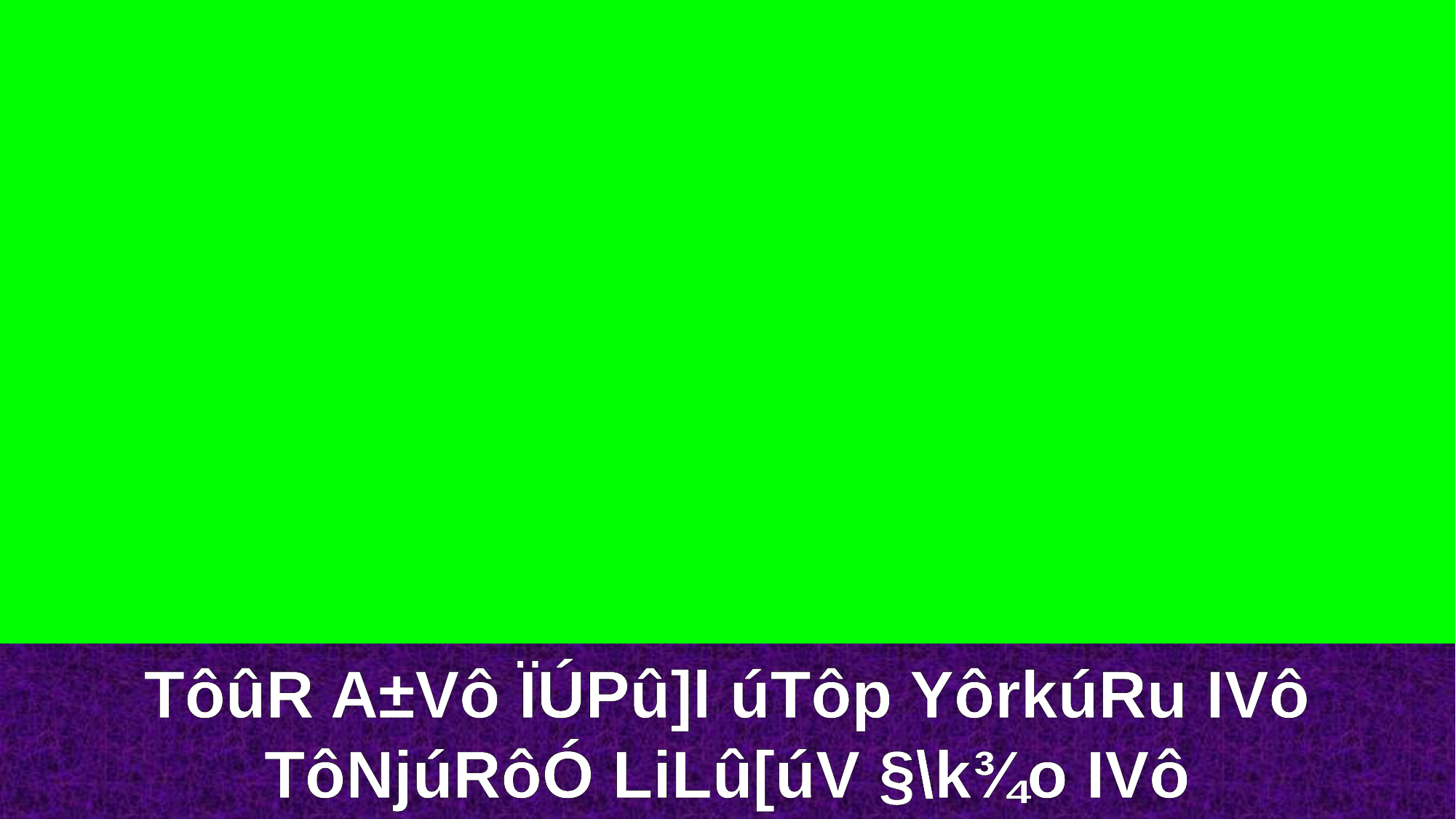

TôûR A±Vô ÏÚPû]l úTôp YôrkúRu IVô
TôNjúRôÓ LiLû[úV §\k¾o IVô